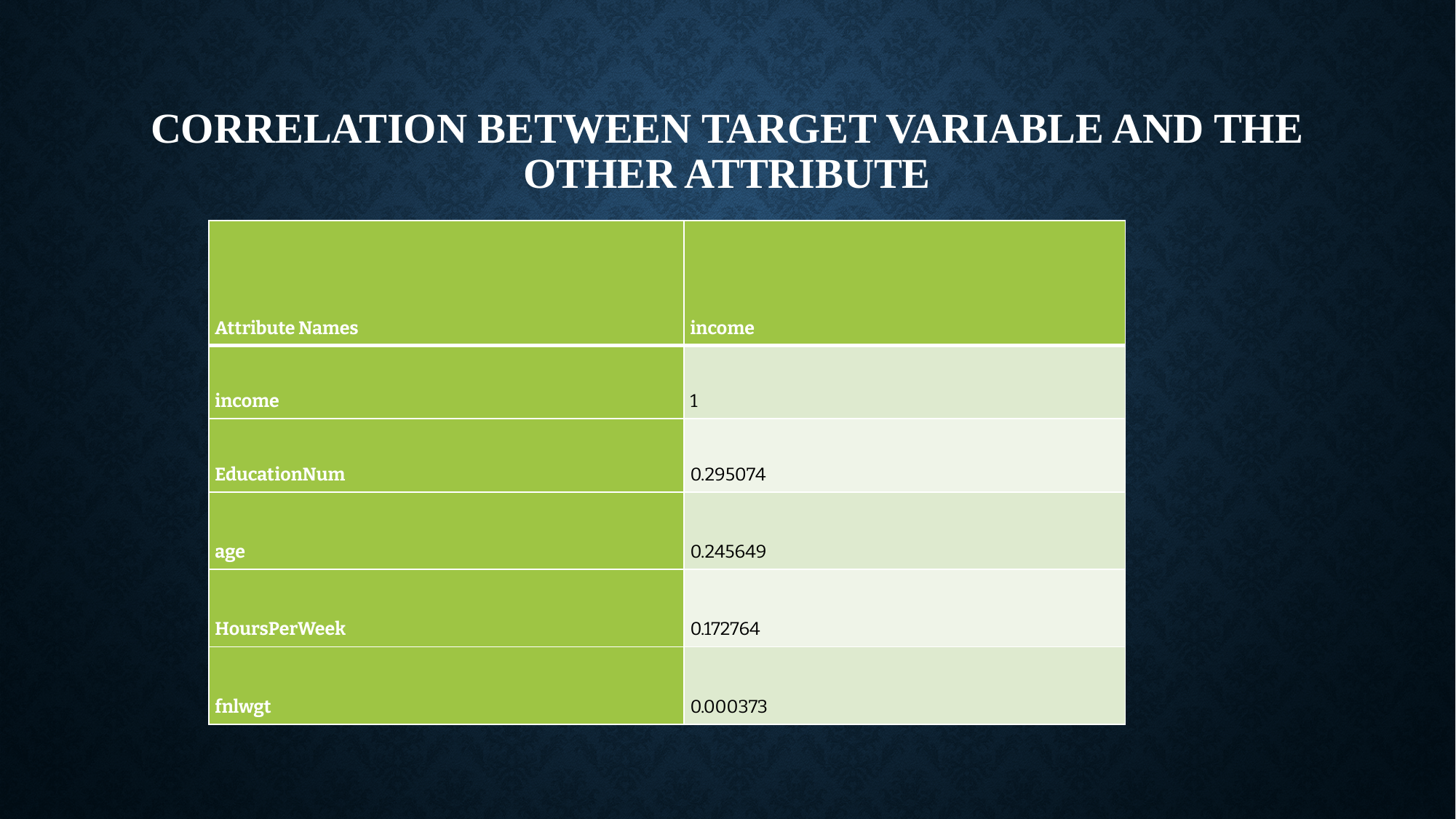

# Correlation between target variable and the other Attribute
| Attribute Names | income |
| --- | --- |
| income | 1 |
| EducationNum | 0.295074 |
| age | 0.245649 |
| HoursPerWeek | 0.172764 |
| fnlwgt | 0.000373 |